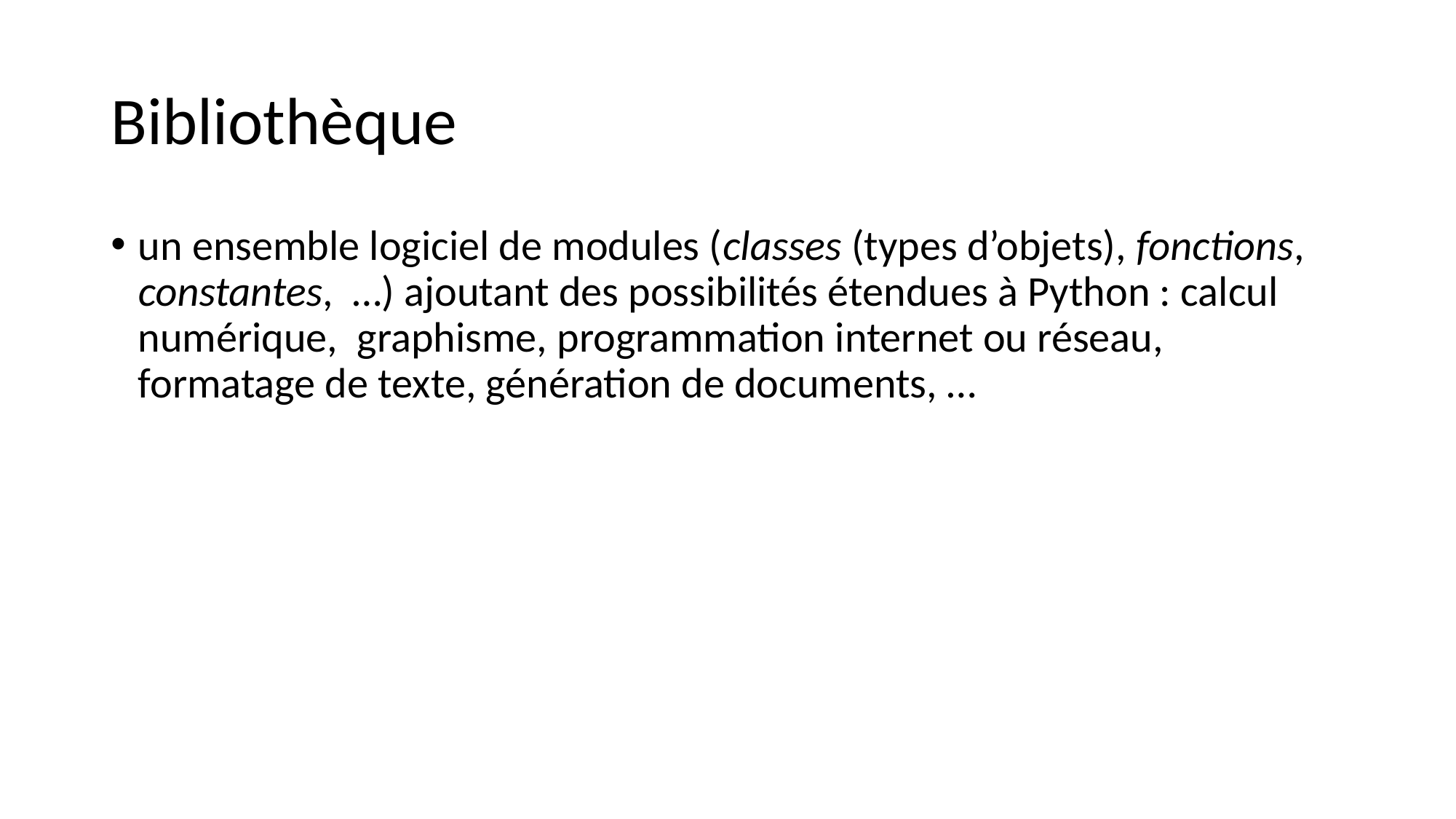

# Bibliothèque
un ensemble logiciel de modules (classes (types d’objets), fonctions, constantes,  …) ajoutant des possibilités étendues à Python : calcul numérique,  graphisme, programmation internet ou réseau, formatage de texte, génération de documents, …